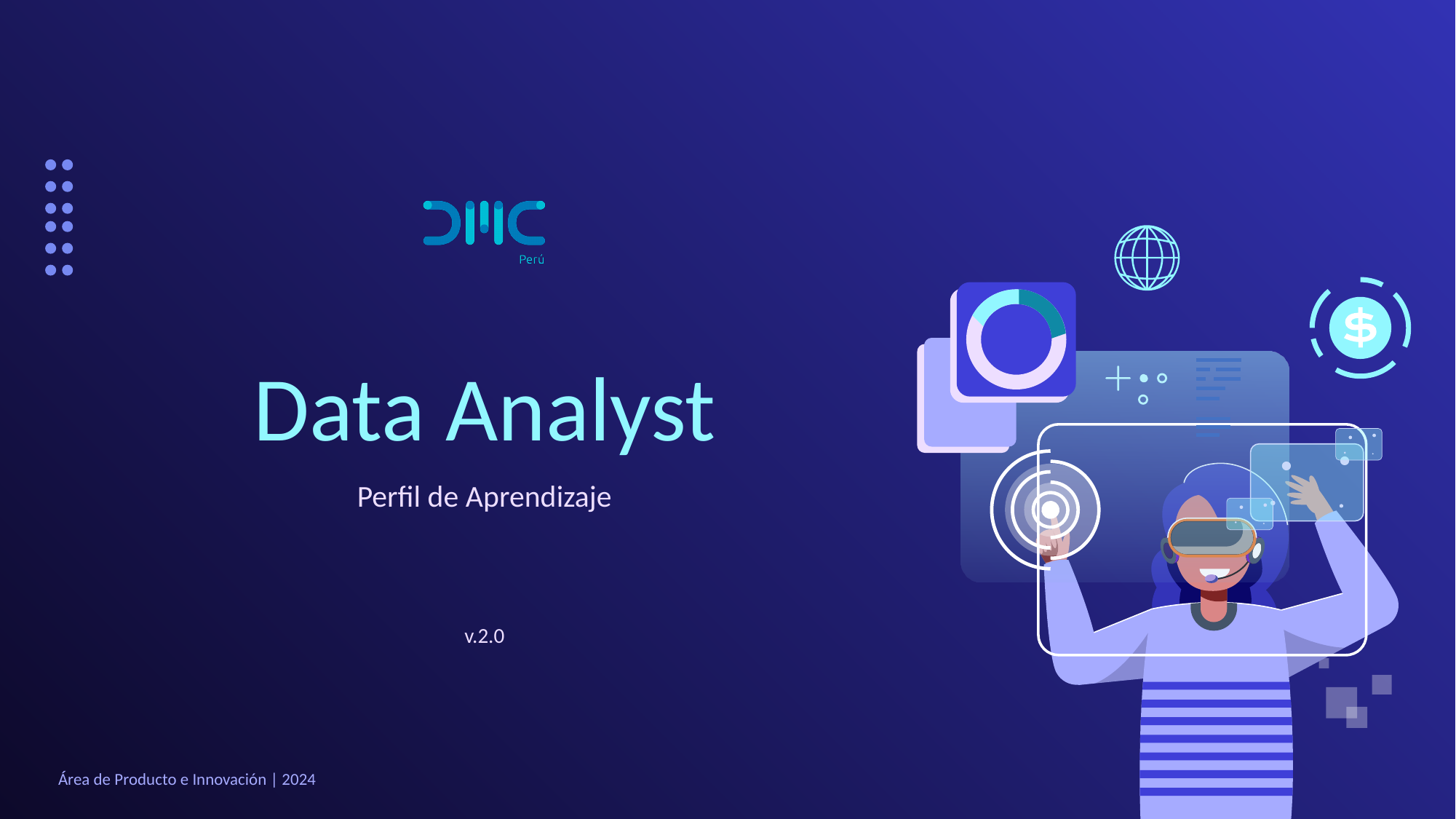

# Data Analyst
Perfil de Aprendizaje

v.2.0